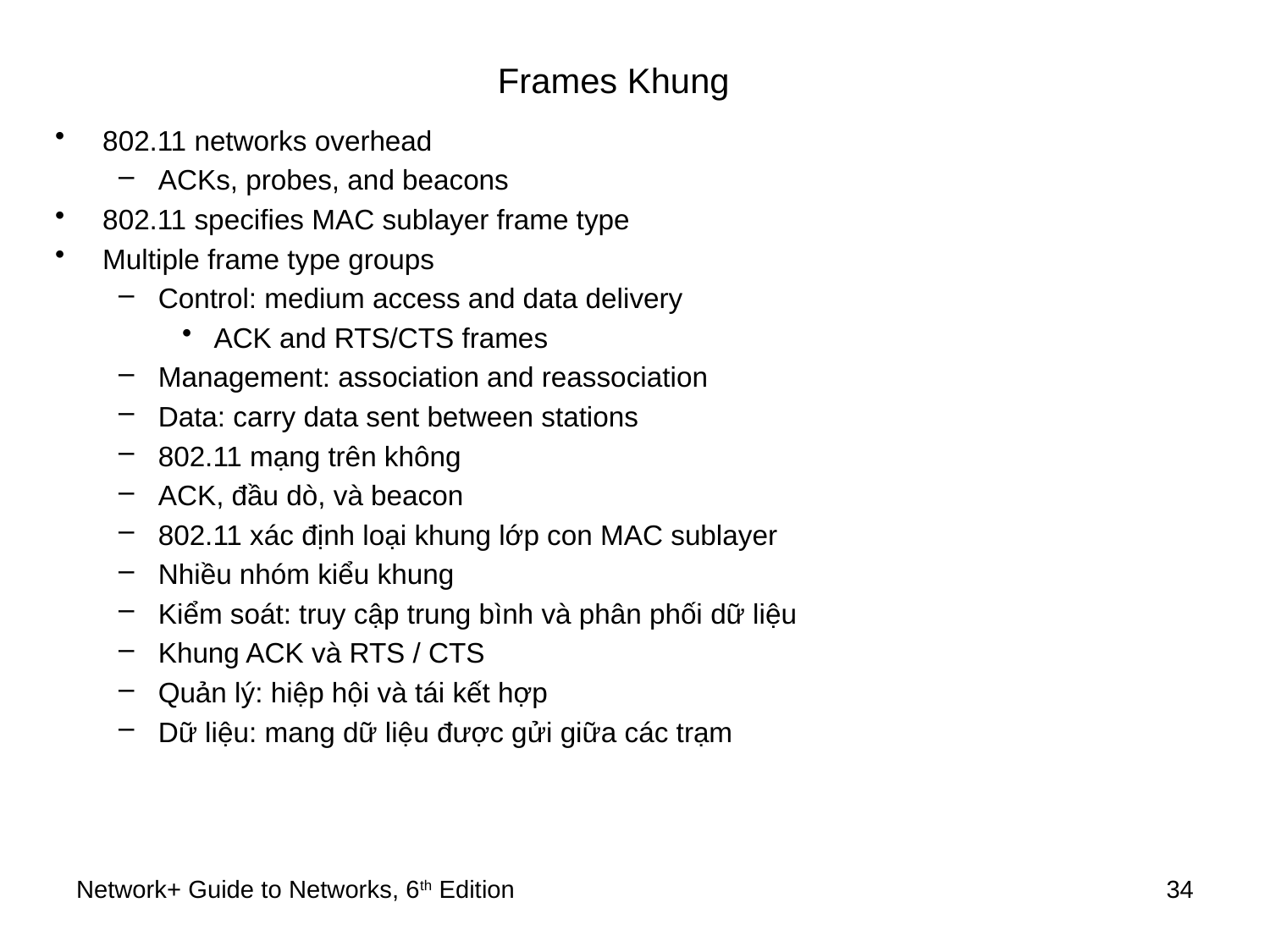

# Frames Khung
802.11 networks overhead
ACKs, probes, and beacons
802.11 specifies MAC sublayer frame type
Multiple frame type groups
Control: medium access and data delivery
ACK and RTS/CTS frames
Management: association and reassociation
Data: carry data sent between stations
802.11 mạng trên không
ACK, đầu dò, và beacon
802.11 xác định loại khung lớp con MAC sublayer
Nhiều nhóm kiểu khung
Kiểm soát: truy cập trung bình và phân phối dữ liệu
Khung ACK và RTS / CTS
Quản lý: hiệp hội và tái kết hợp
Dữ liệu: mang dữ liệu được gửi giữa các trạm
Network+ Guide to Networks, 6th Edition
34